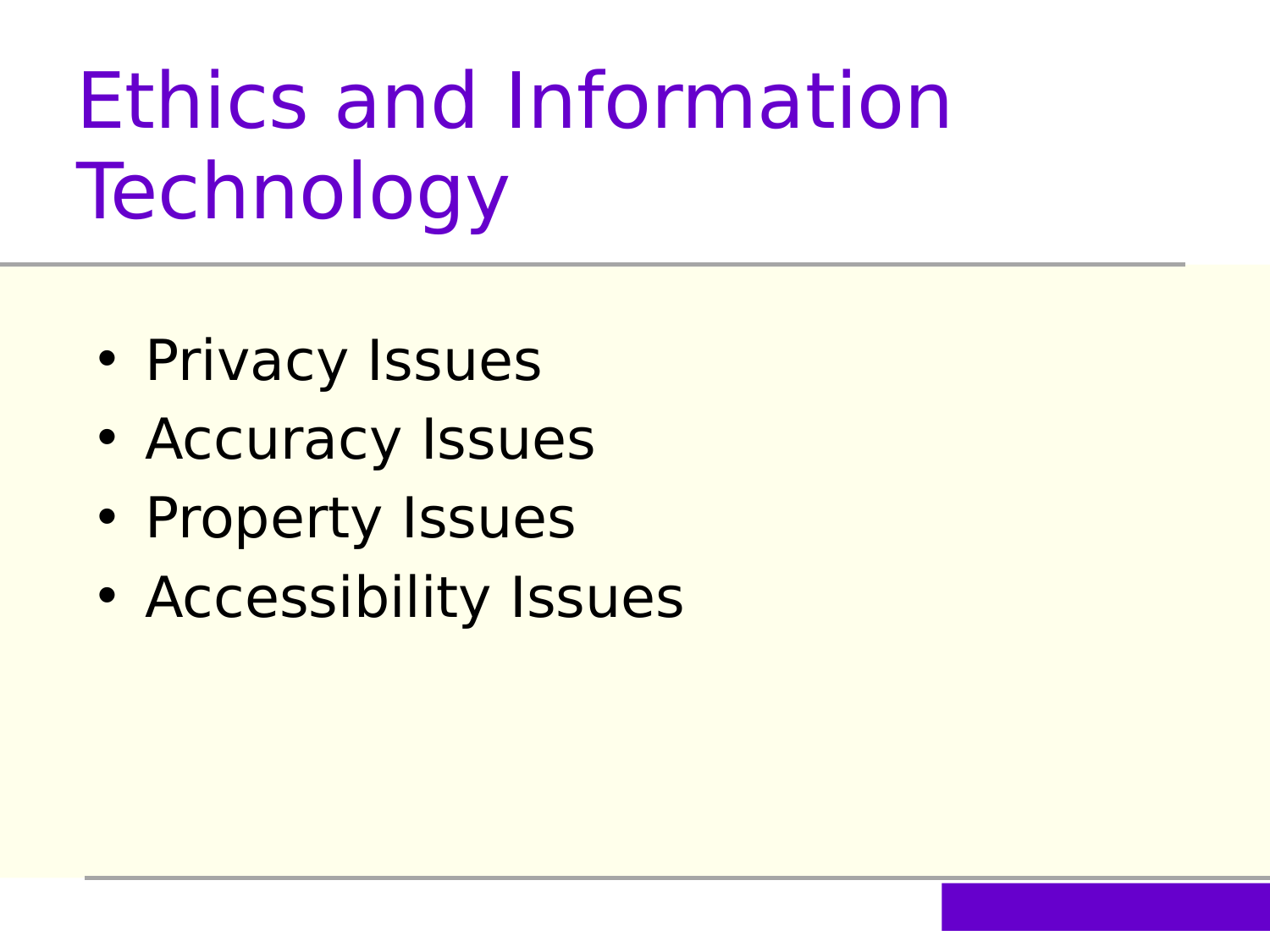

Ethics and Information Technology
Privacy Issues
Accuracy Issues
Property Issues
Accessibility Issues